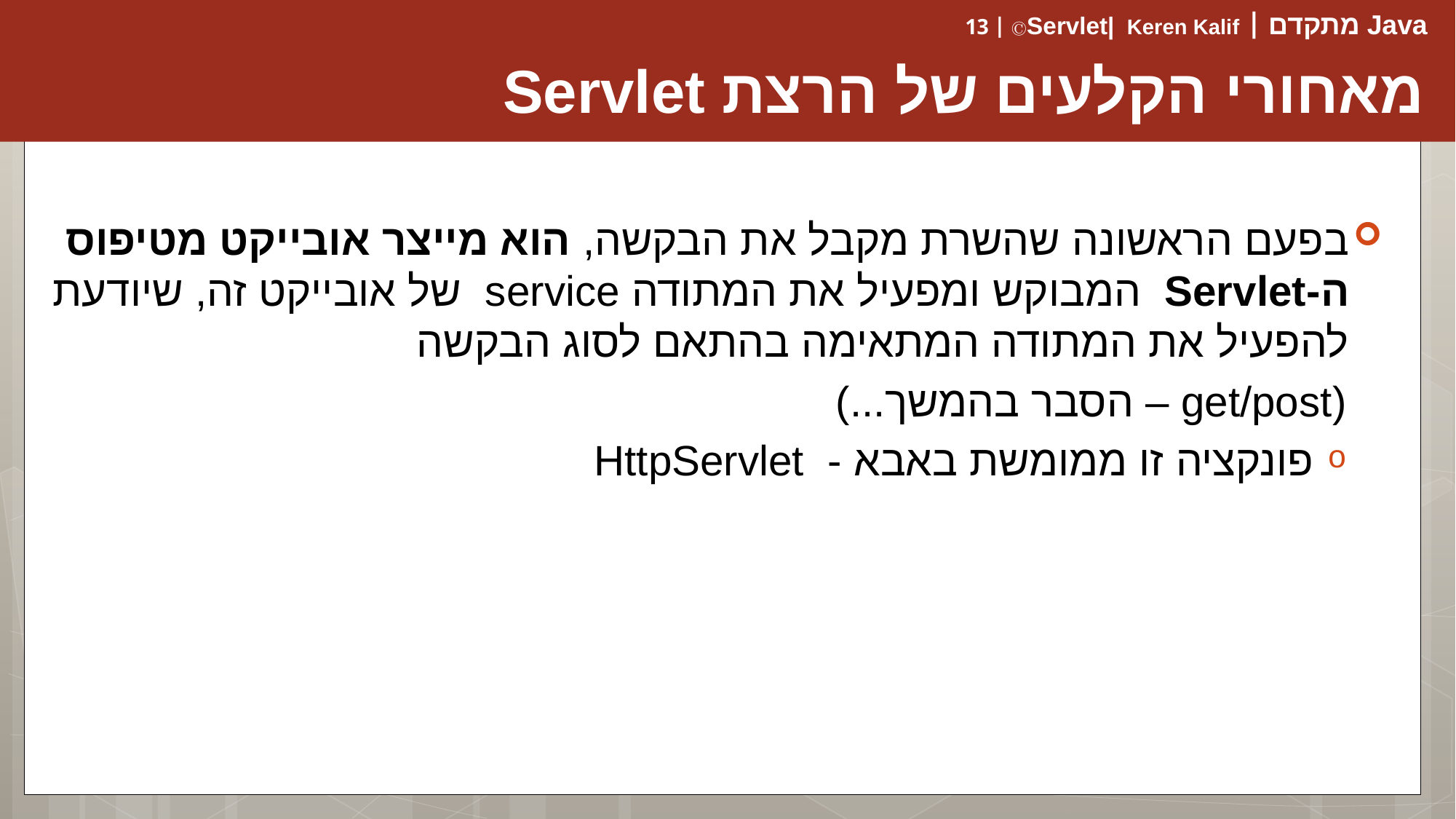

# מאחורי הקלעים של הרצת Servlet

בפעם הראשונה שהשרת מקבל את הבקשה, הוא מייצר אובייקט מטיפוס ה-Servlet  המבוקש ומפעיל את המתודה service  של אובייקט זה, שיודעת להפעיל את המתודה המתאימה בהתאם לסוג הבקשה
   (get/post – הסבר בהמשך...)
פונקציה זו ממומשת באבא -  HttpServlet